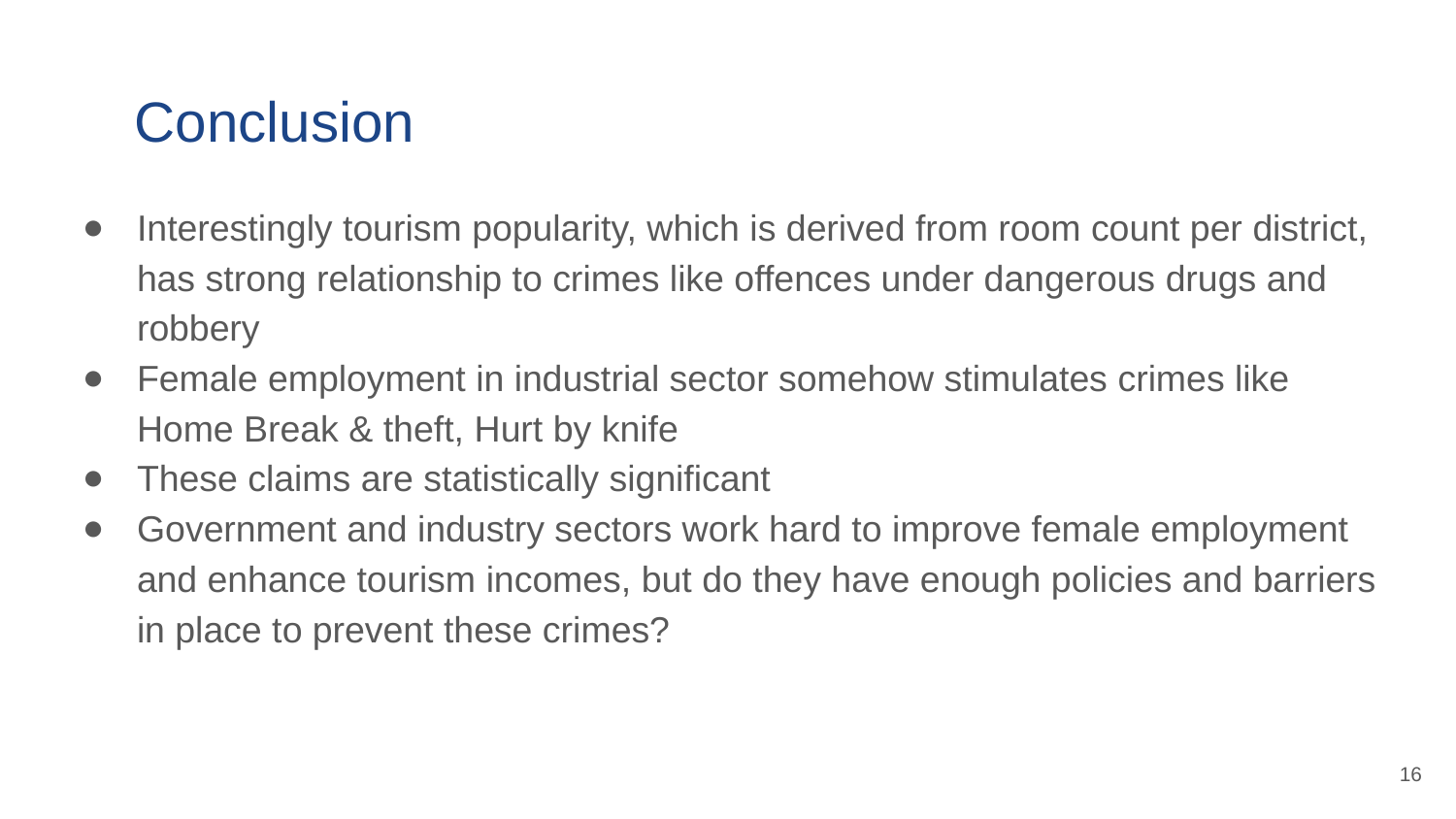

# Conclusion
Interestingly tourism popularity, which is derived from room count per district, has strong relationship to crimes like offences under dangerous drugs and robbery
Female employment in industrial sector somehow stimulates crimes like Home Break & theft, Hurt by knife
These claims are statistically significant
Government and industry sectors work hard to improve female employment and enhance tourism incomes, but do they have enough policies and barriers in place to prevent these crimes?
16